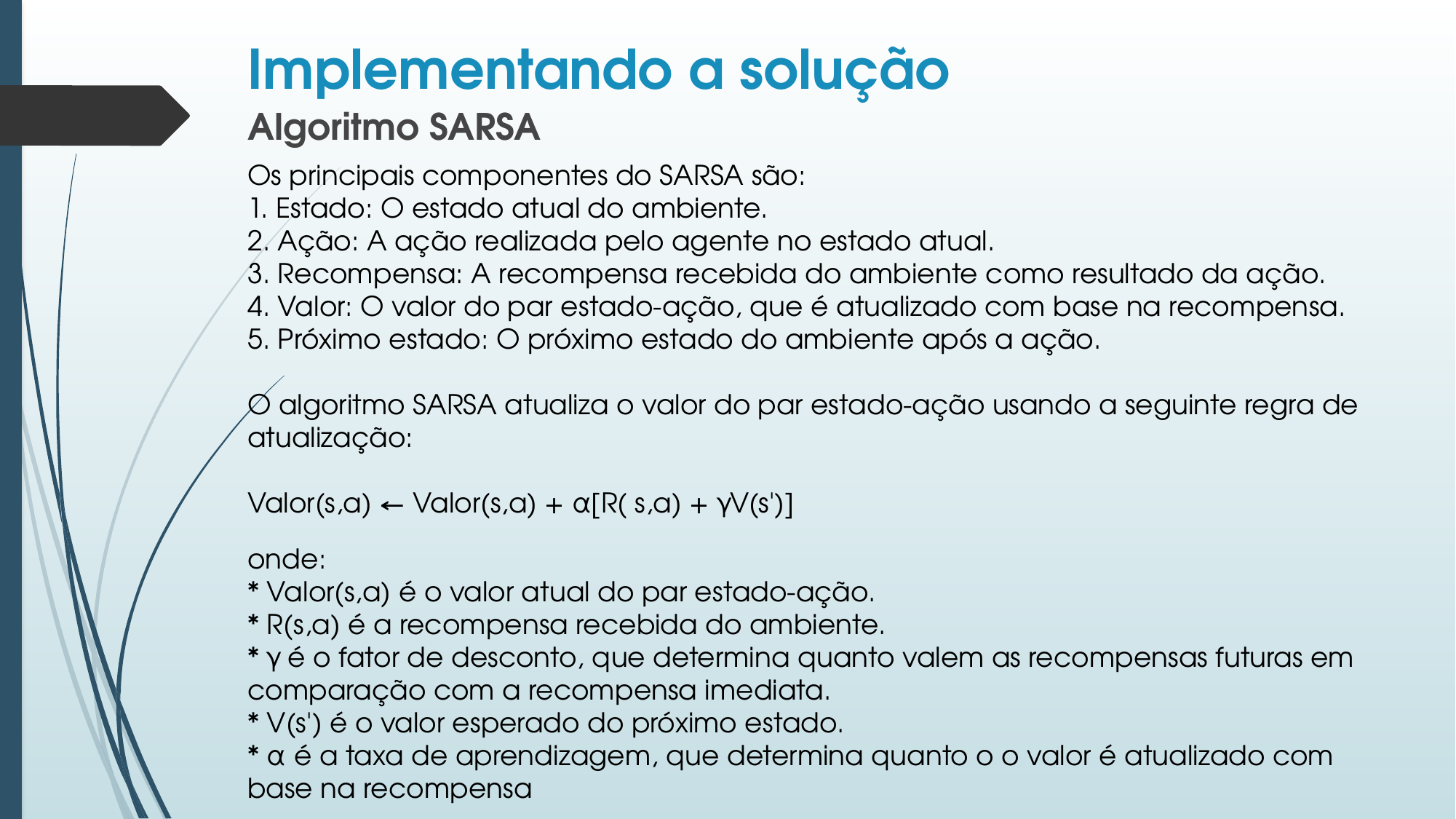

Implementando a solução
Algoritmo SARSA
Os principais componentes do SARSA são:
1. Estado: O estado atual do ambiente.
2. Ação: A ação realizada pelo agente no estado atual.
3. Recompensa: A recompensa recebida do ambiente como resultado da ação.
4. Valor: O valor do par estado-ação, que é atualizado com base na recompensa.
5. Próximo estado: O próximo estado do ambiente após a ação.
O algoritmo SARSA atualiza o valor do par estado-ação usando a seguinte regra de atualização:
Valor(s,a) ← Valor(s,a) + α[R( s,a) + γV(s')]

onde:
* Valor(s,a) é o valor atual do par estado-ação.
* R(s,a) é a recompensa recebida do ambiente.
* γ é o fator de desconto, que determina quanto valem as recompensas futuras em comparação com a recompensa imediata.
* V(s') é o valor esperado do próximo estado.
* α é a taxa de aprendizagem, que determina quanto o o valor é atualizado com base na recompensa